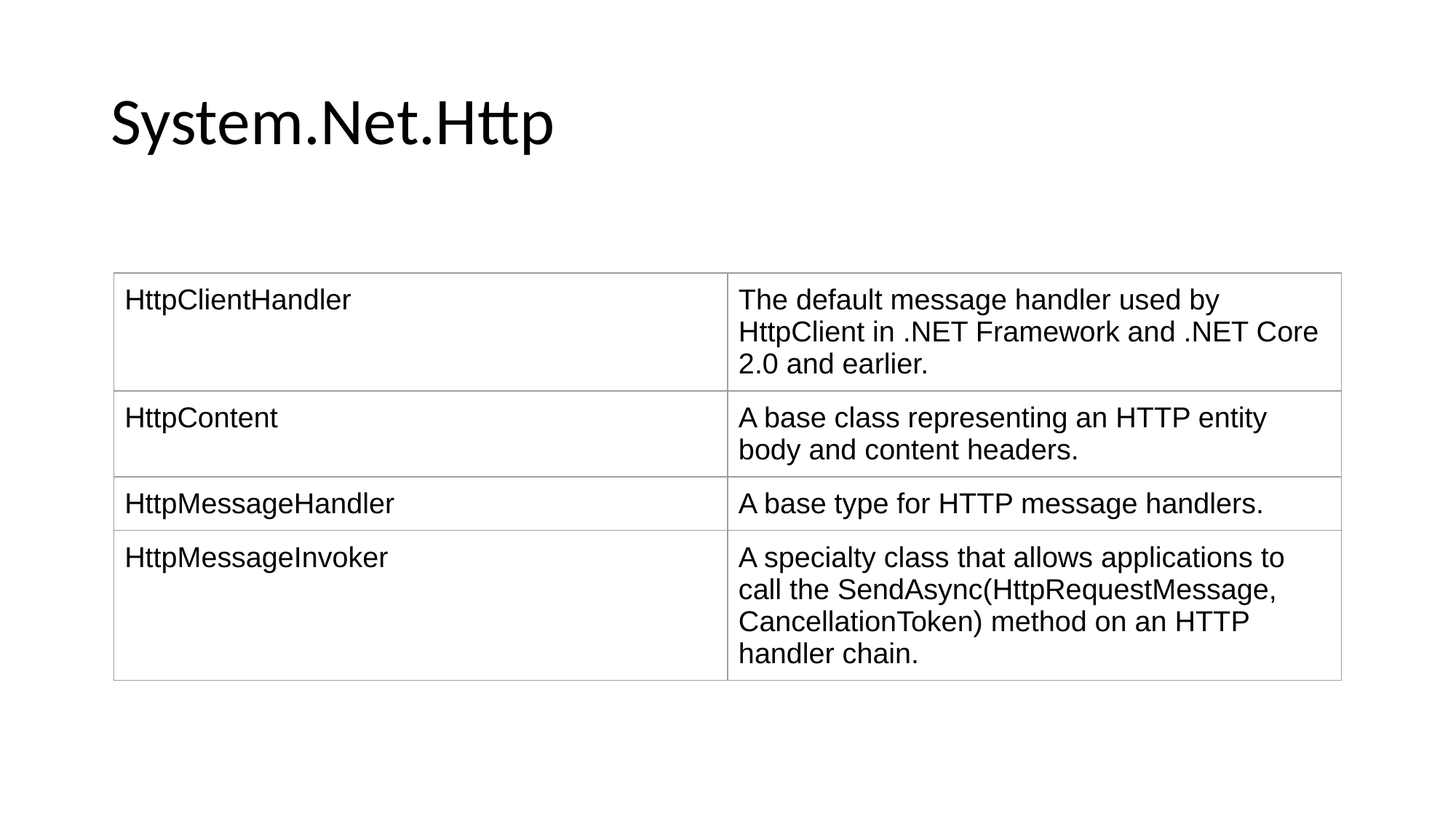

# System.Net.Http
| HttpClientHandler | The default message handler used by HttpClient in .NET Framework and .NET Core 2.0 and earlier. |
| --- | --- |
| HttpContent | A base class representing an HTTP entity body and content headers. |
| HttpMessageHandler | A base type for HTTP message handlers. |
| HttpMessageInvoker | A specialty class that allows applications to call the SendAsync(HttpRequestMessage, CancellationToken) method on an HTTP handler chain. |